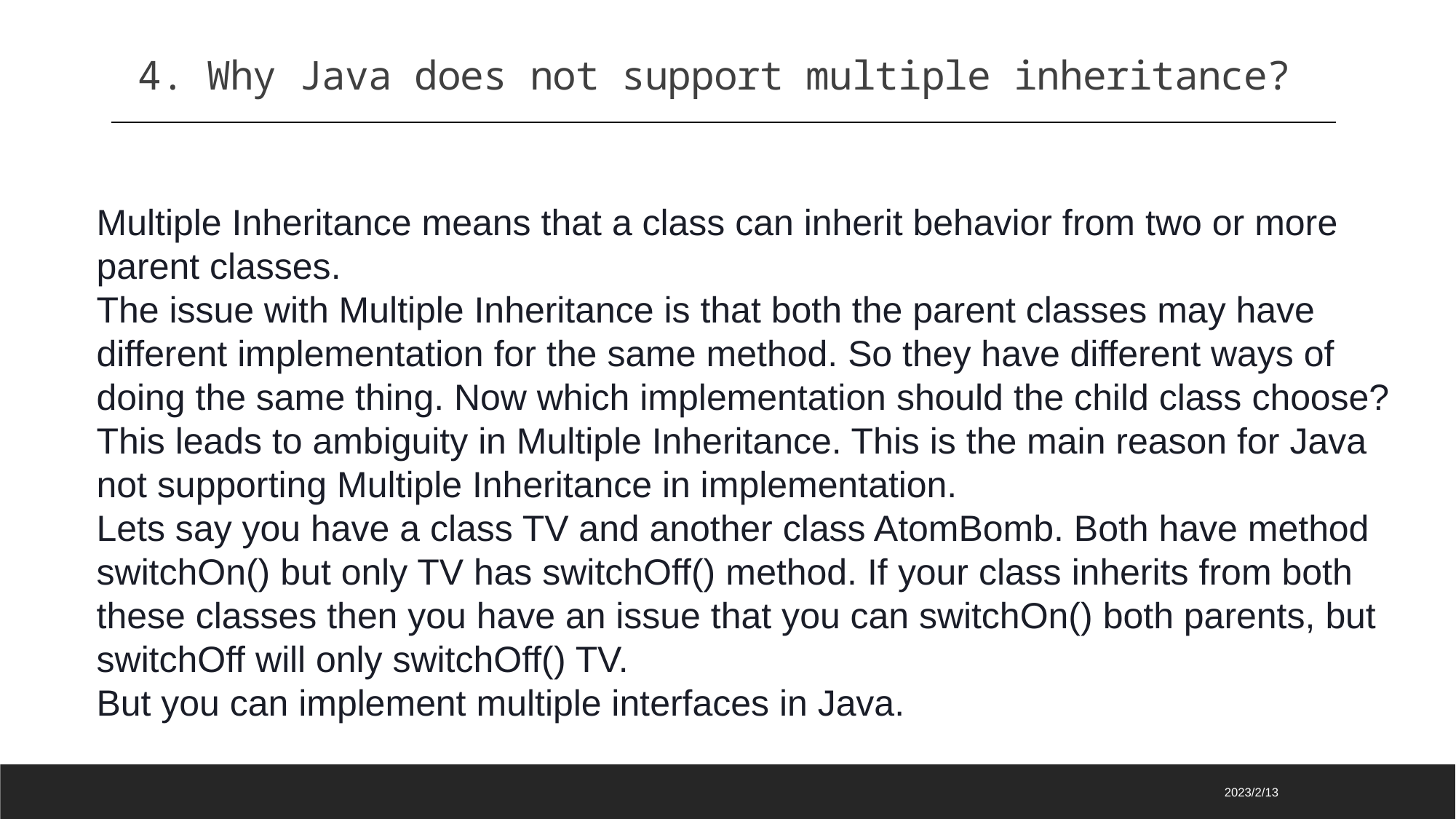

4. Why Java does not support multiple inheritance?
Multiple Inheritance means that a class can inherit behavior from two or more parent classes.
The issue with Multiple Inheritance is that both the parent classes may have different implementation for the same method. So they have different ways of doing the same thing. Now which implementation should the child class choose?
This leads to ambiguity in Multiple Inheritance. This is the main reason for Java not supporting Multiple Inheritance in implementation.
Lets say you have a class TV and another class AtomBomb. Both have method switchOn() but only TV has switchOff() method. If your class inherits from both these classes then you have an issue that you can switchOn() both parents, but switchOff will only switchOff() TV.
But you can implement multiple interfaces in Java.
2023/2/13